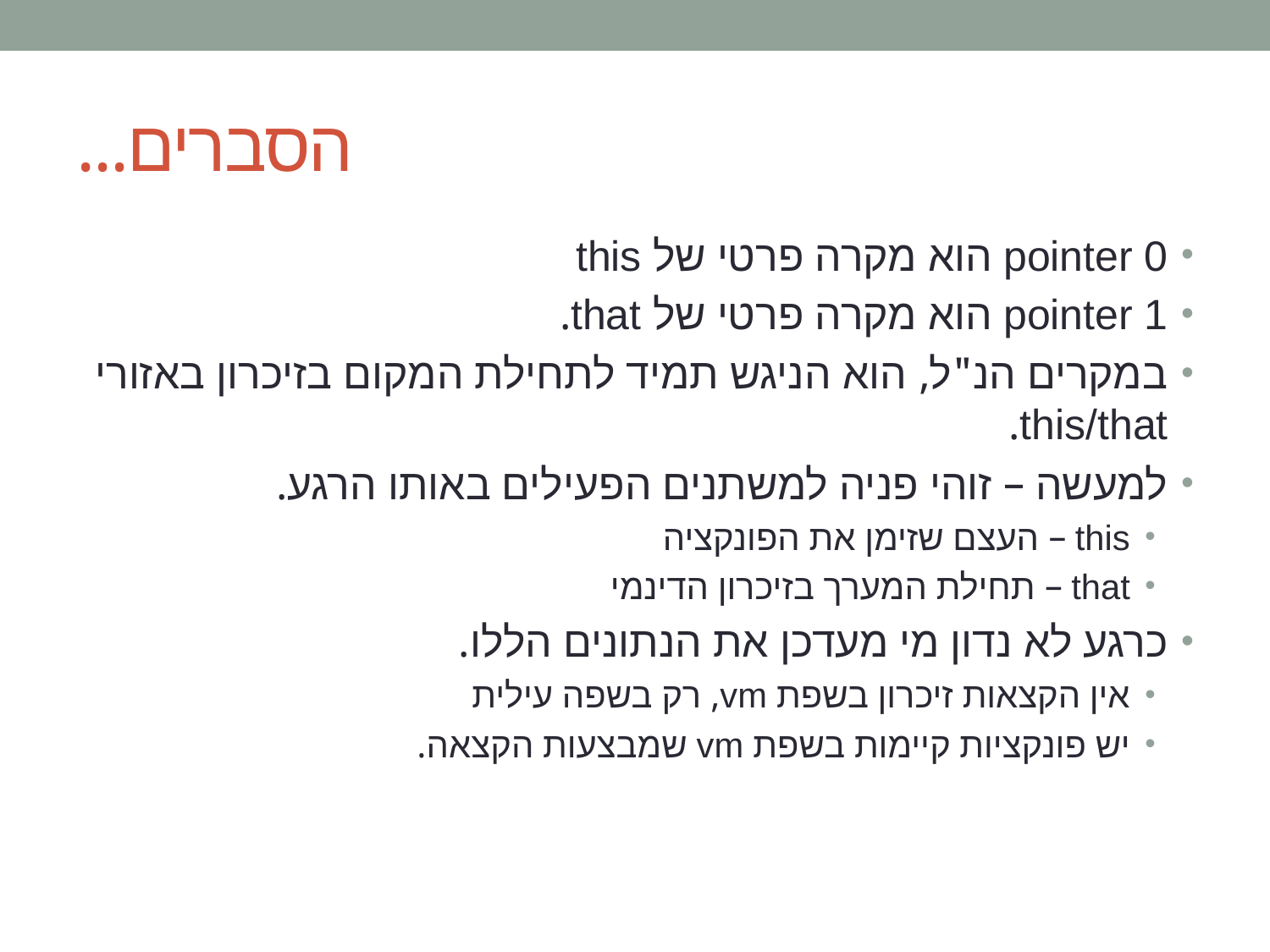

# הסברים...
pointer 0 הוא מקרה פרטי של this
pointer 1 הוא מקרה פרטי של that.
במקרים הנ"ל, הוא הניגש תמיד לתחילת המקום בזיכרון באזורי this/that.
למעשה – זוהי פניה למשתנים הפעילים באותו הרגע.
this – העצם שזימן את הפונקציה
that – תחילת המערך בזיכרון הדינמי
כרגע לא נדון מי מעדכן את הנתונים הללו.
אין הקצאות זיכרון בשפת vm, רק בשפה עילית
יש פונקציות קיימות בשפת vm שמבצעות הקצאה.